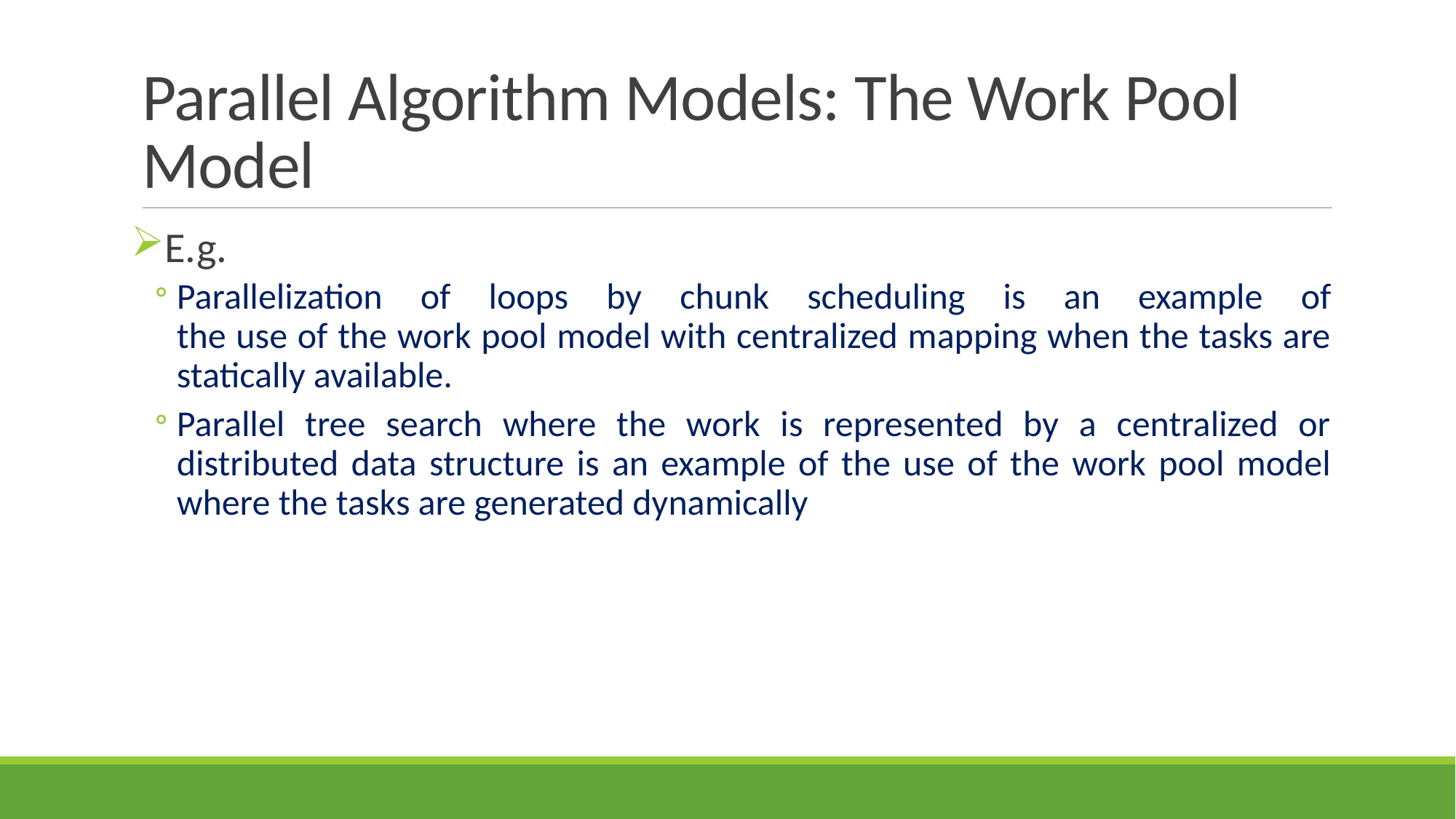

# Parallel Algorithm Models: The Work Pool Model
E.g.
Parallelization of loops by chunk scheduling is an example of
the use of the work pool model with centralized mapping when the tasks are statically available.
Parallel tree search where the work is represented by a centralized or distributed data structure is an example of the use of the work pool model where the tasks are generated dynamically